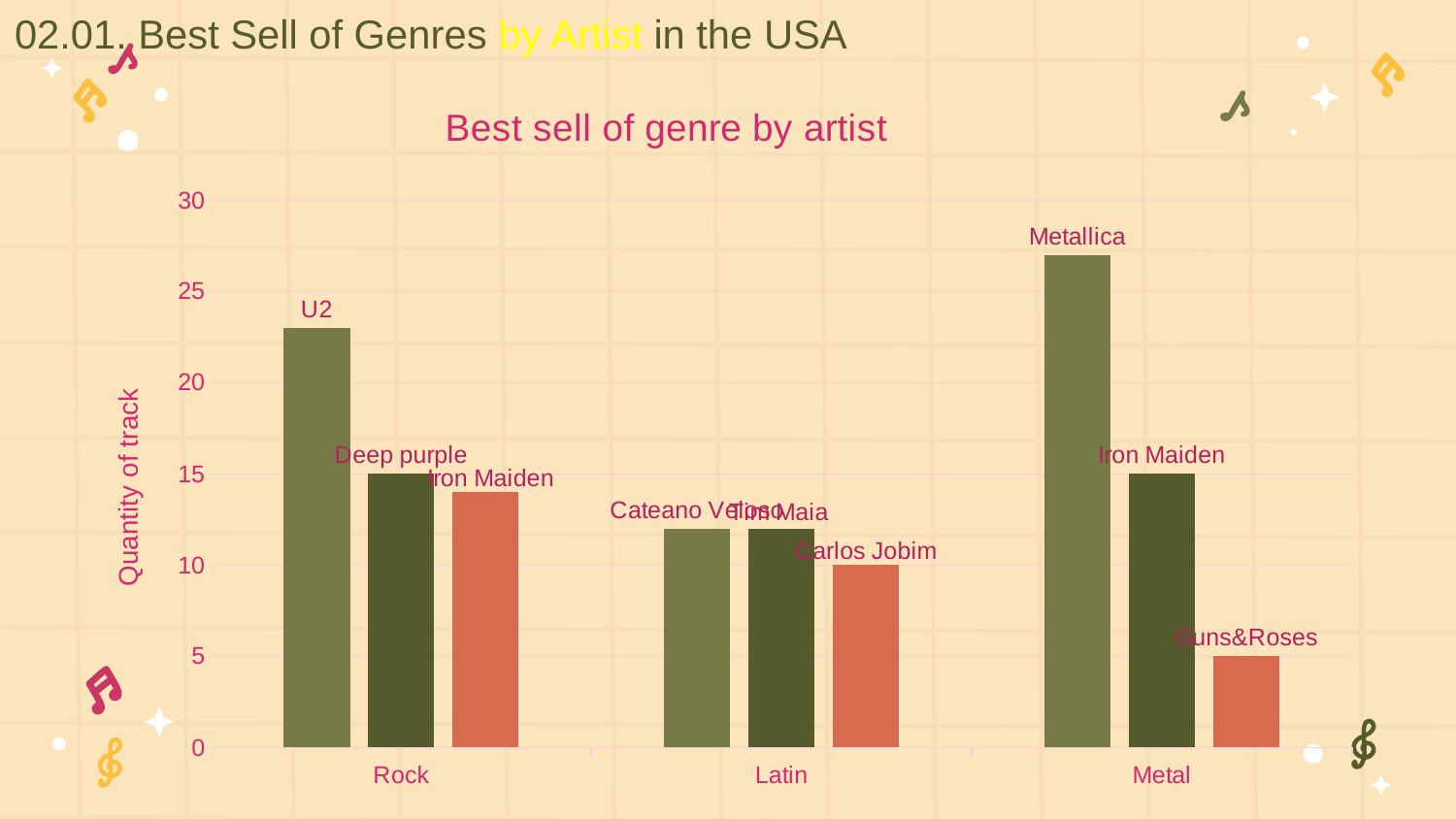

02.01. Best Sell of Genres by Artist in the USA

### Chart: Best sell of genre by artist

| Category | U2 | Deep Purple | Iron Maiden |
|---|---|---|---|
| Rock | 23.0 | 15.0 | 14.0 |
| Latin | 12.0 | 12.0 | 10.0 |
| Metal | 27.0 | 15.0 | 5.0 |